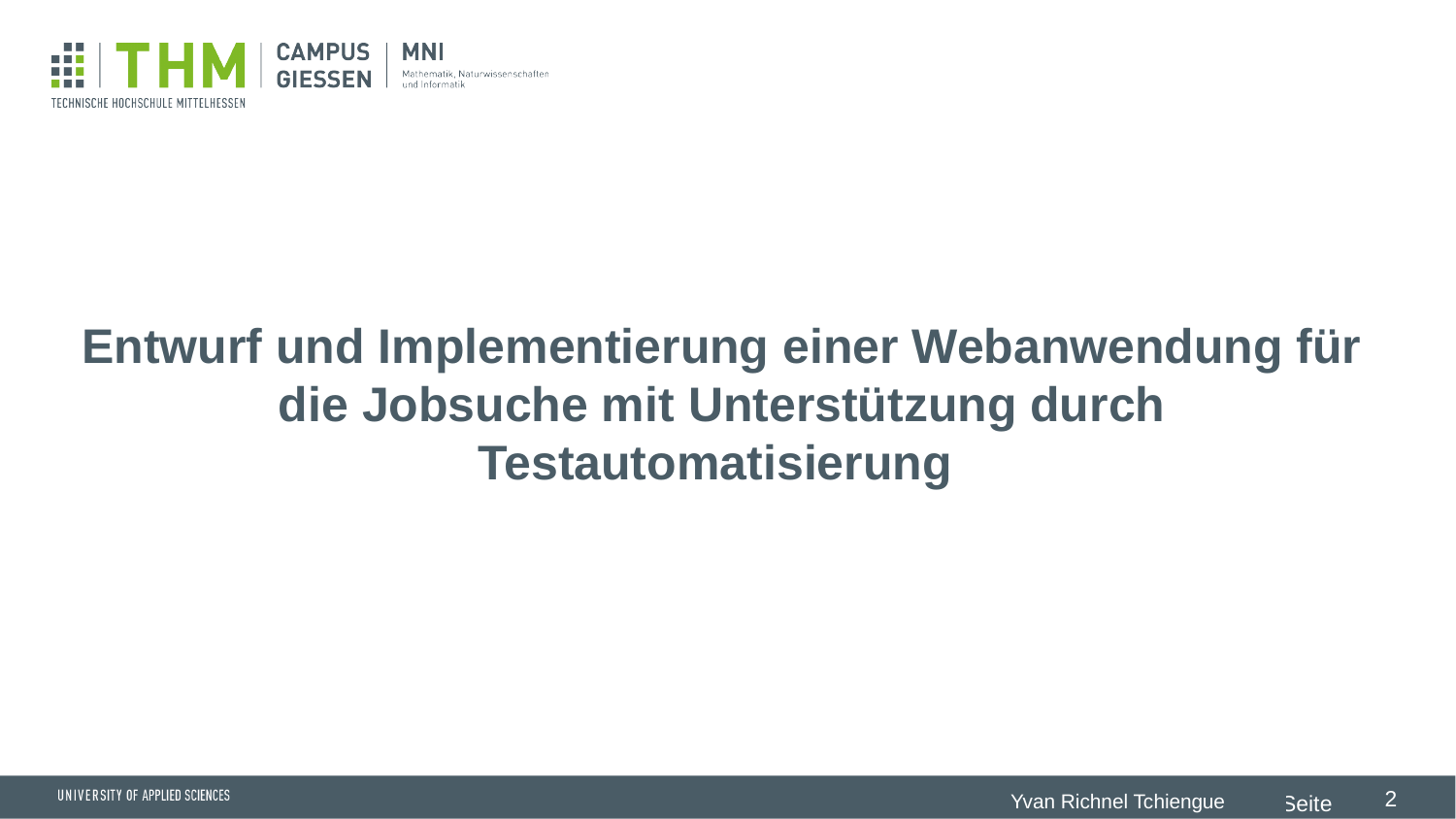

# Entwurf und Implementierung einer Webanwendung für die Jobsuche mit Unterstützung durch Testautomatisierung

                                     Yvan Richnel Tchiengue

2